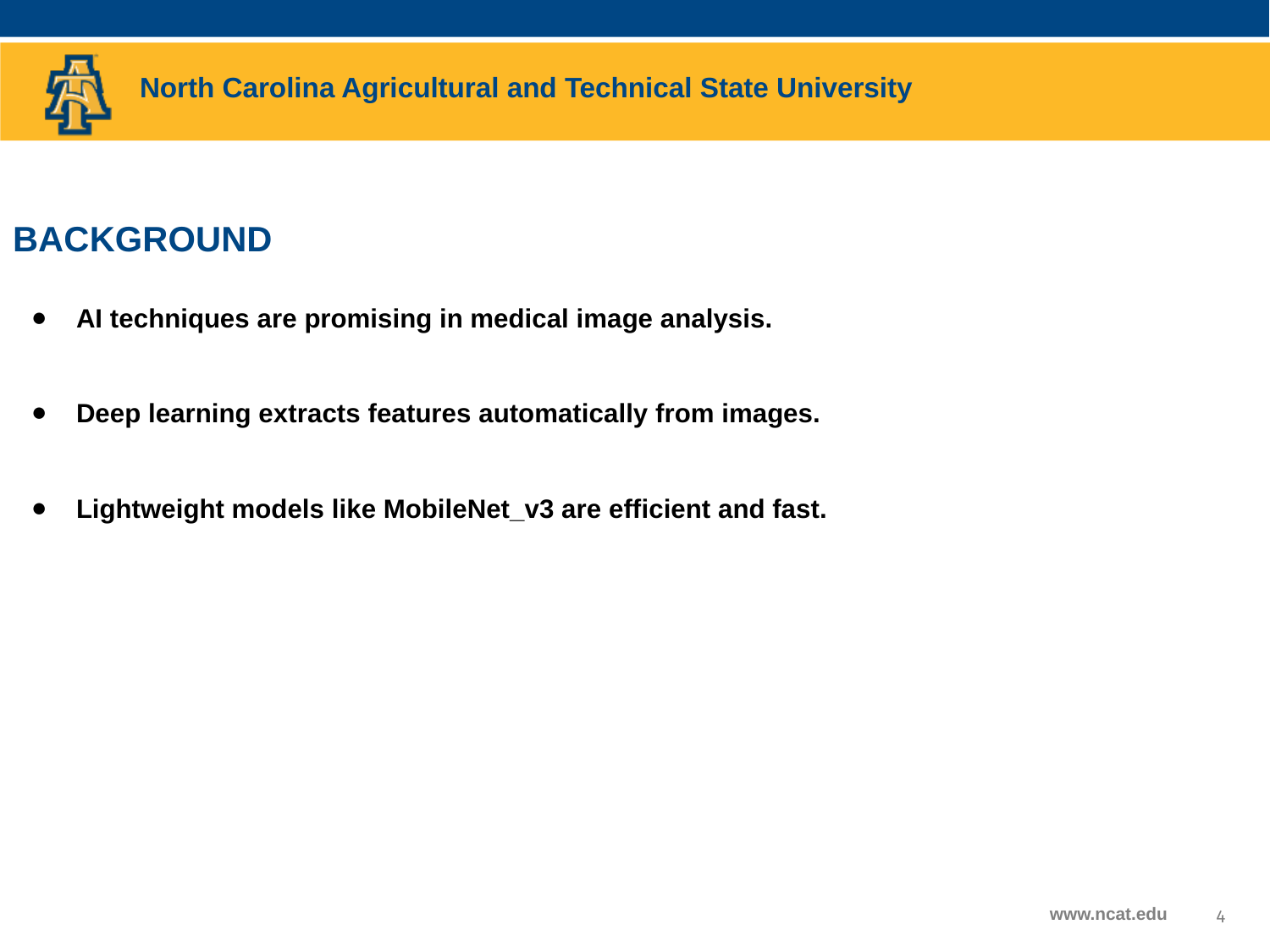

BACKGROUND

AI techniques are promising in medical image analysis.

Deep learning extracts features automatically from images.

Lightweight models like MobileNet_v3 are efficient and fast.
4